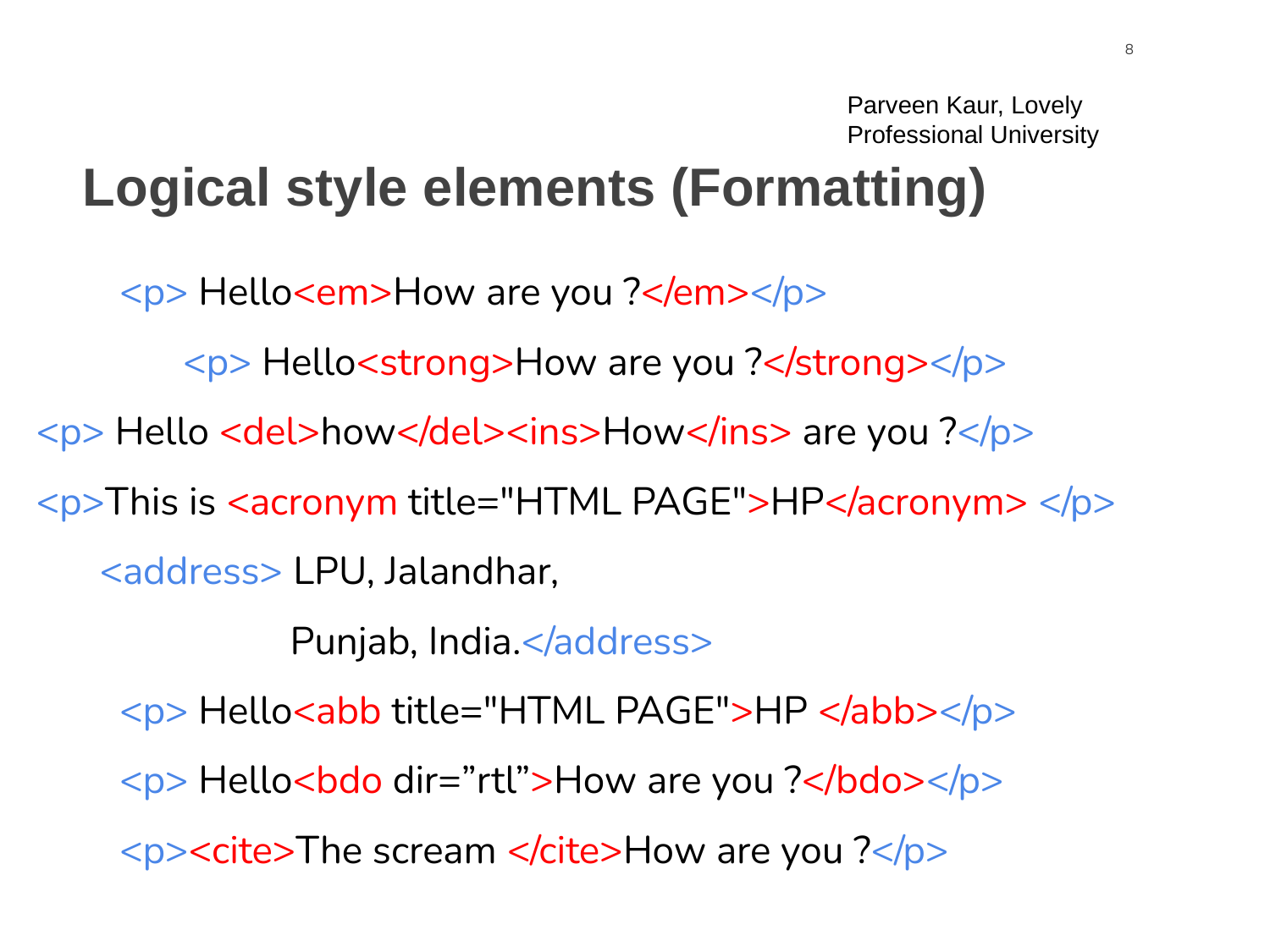

8
Parveen Kaur, Lovely Professional University
# Logical style elements (Formatting)
  <p> Hello<em>How are you ?</em></p>
     	  <p> Hello<strong>How are you ?</strong></p>
<p> Hello <del>how</del><ins>How</ins> are you ?</p>
<p>This is <acronym title="HTML PAGE">HP</acronym> </p>
<address> LPU, Jalandhar,
Punjab, India.</address>
  <p> Hello<abb title="HTML PAGE">HP </abb></p>
  <p> Hello<bdo dir=”rtl”>How are you ?</bdo></p>
  <p><cite>The scream </cite>How are you ?</p>